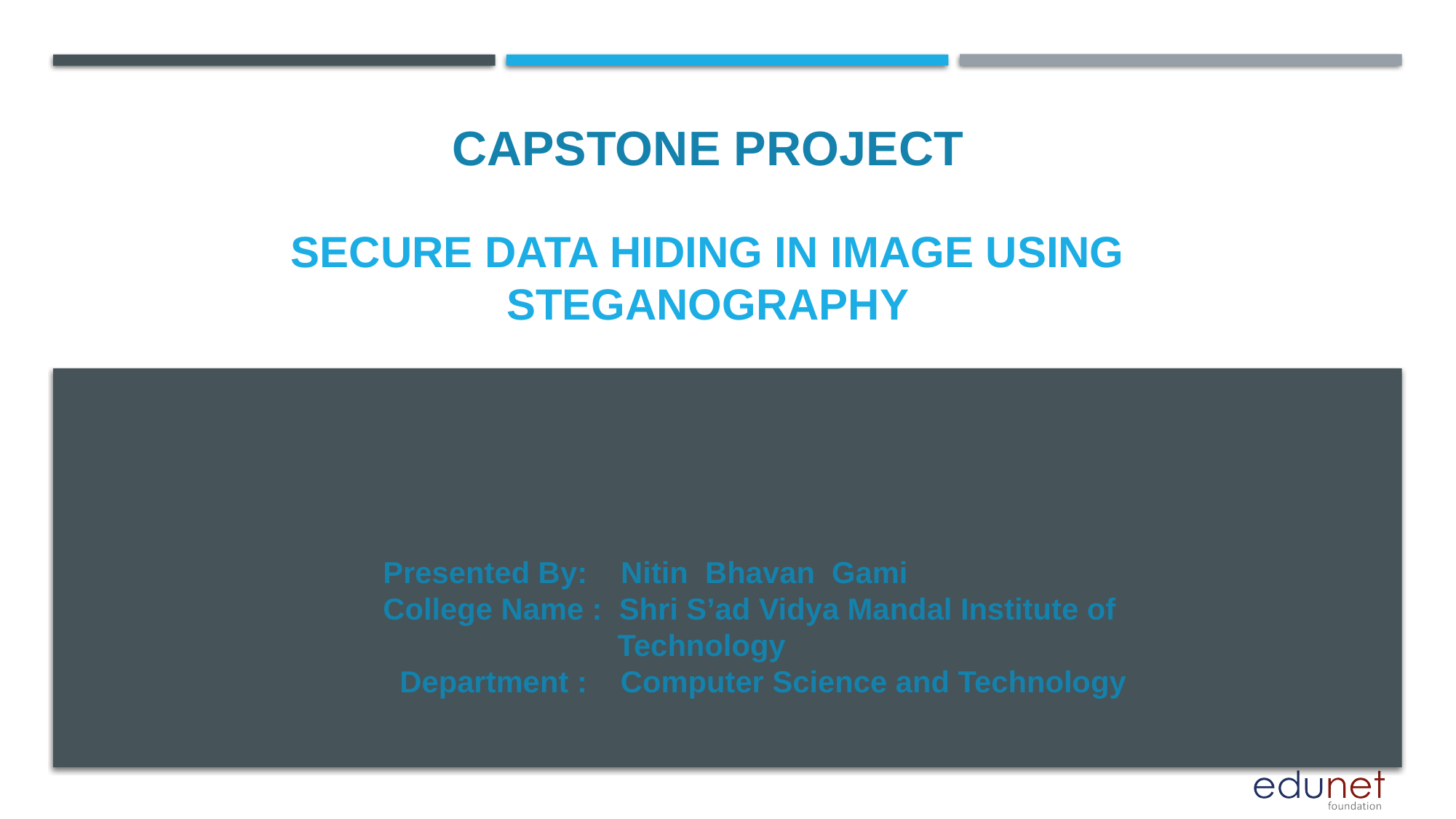

CAPSTONE PROJECT
# Secure data hiding in image using steganography
Presented By:    Nitin  Bhavan  Gami
College Name :  Shri S’ad Vidya Mandal Institute of
                            Technology
  Department :    Computer Science and Technology